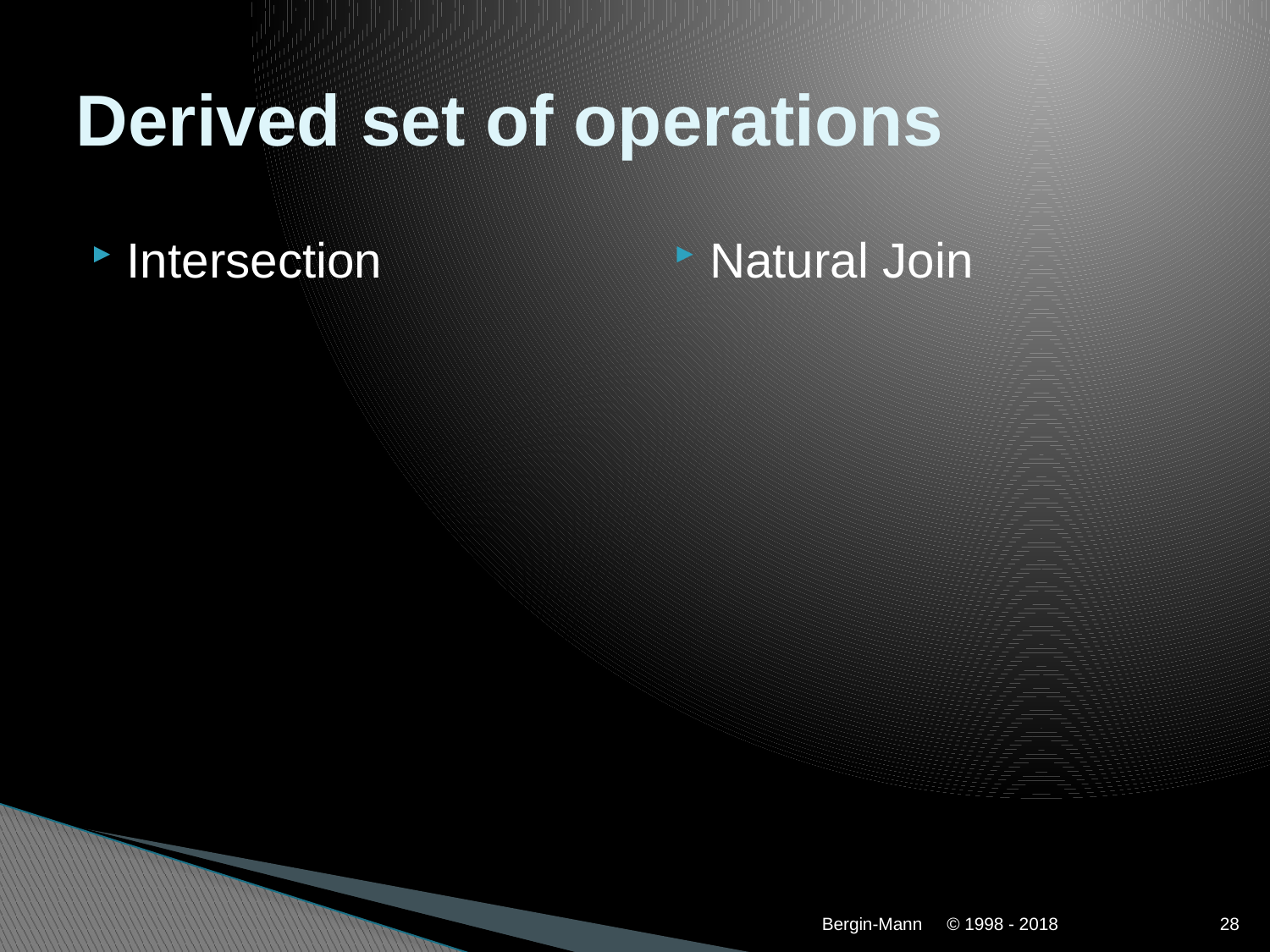

# Derived set of operations
Intersection

Natural Join
Bergin-Mann
© 1998 - 2018
28